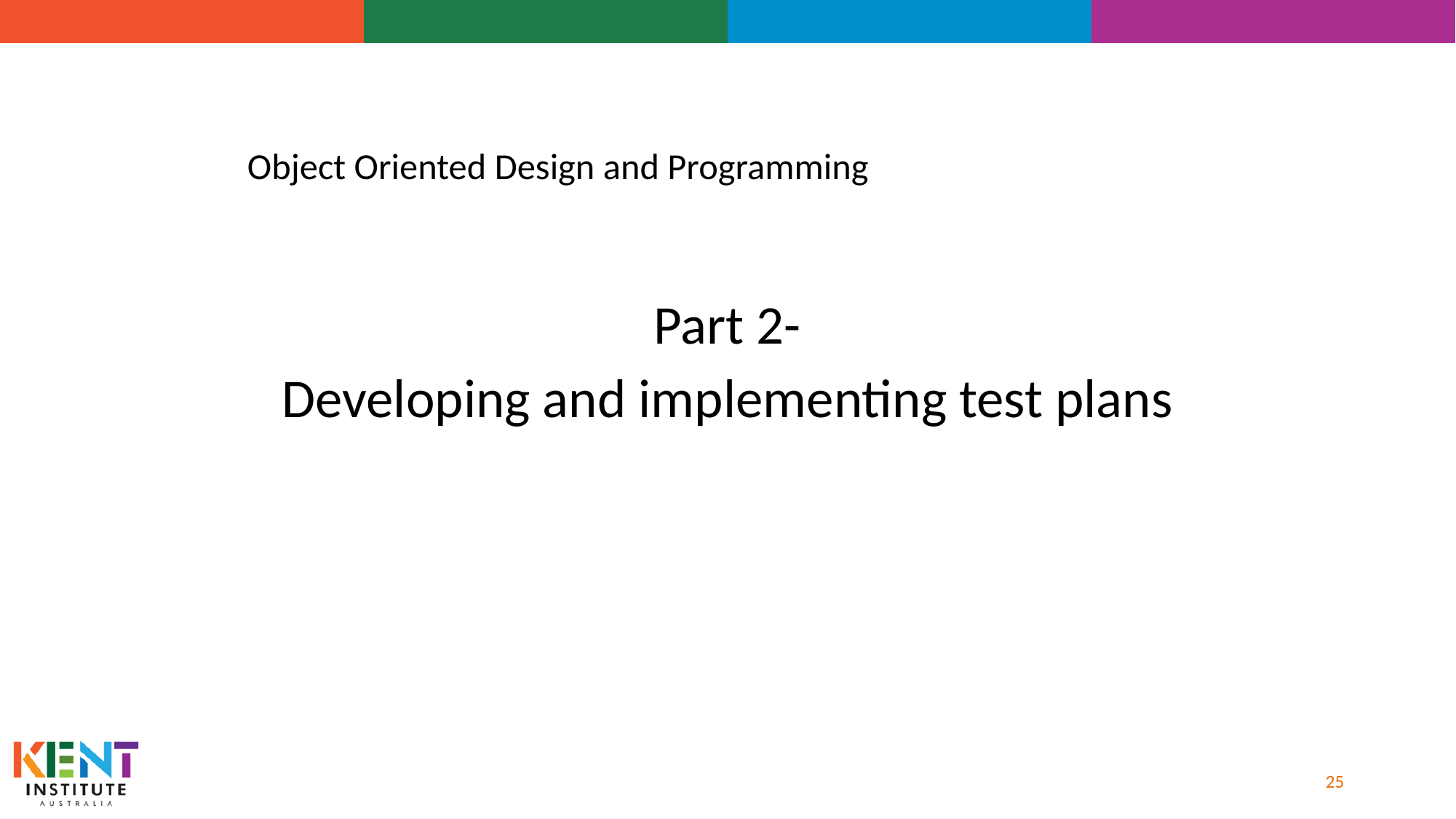

# Object Oriented Design and Programming
Part 2-
Developing and implementing test plans
25